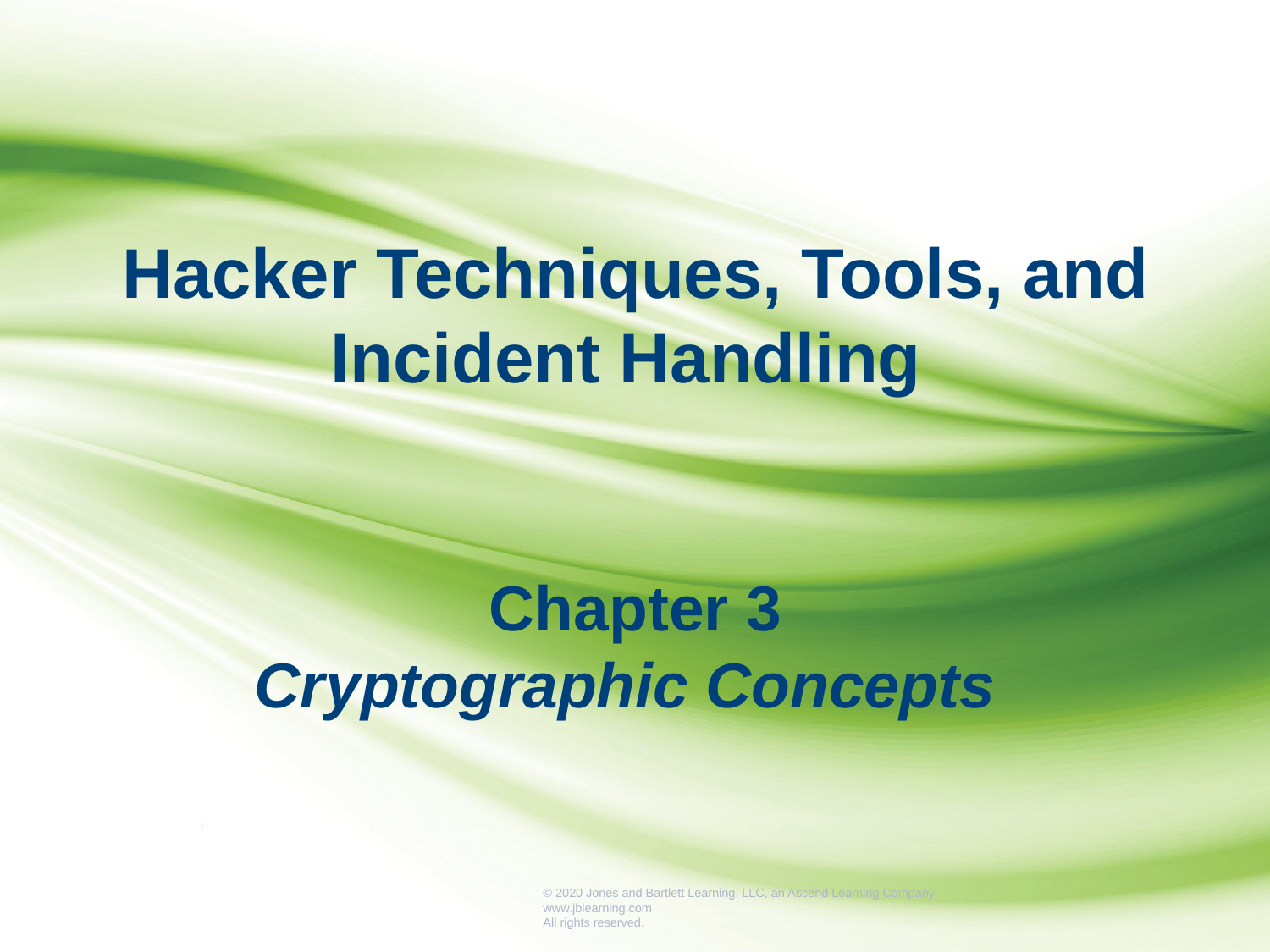

Hacker Techniques, Tools, and Incident Handling

Chapter 3
Cryptographic Concepts